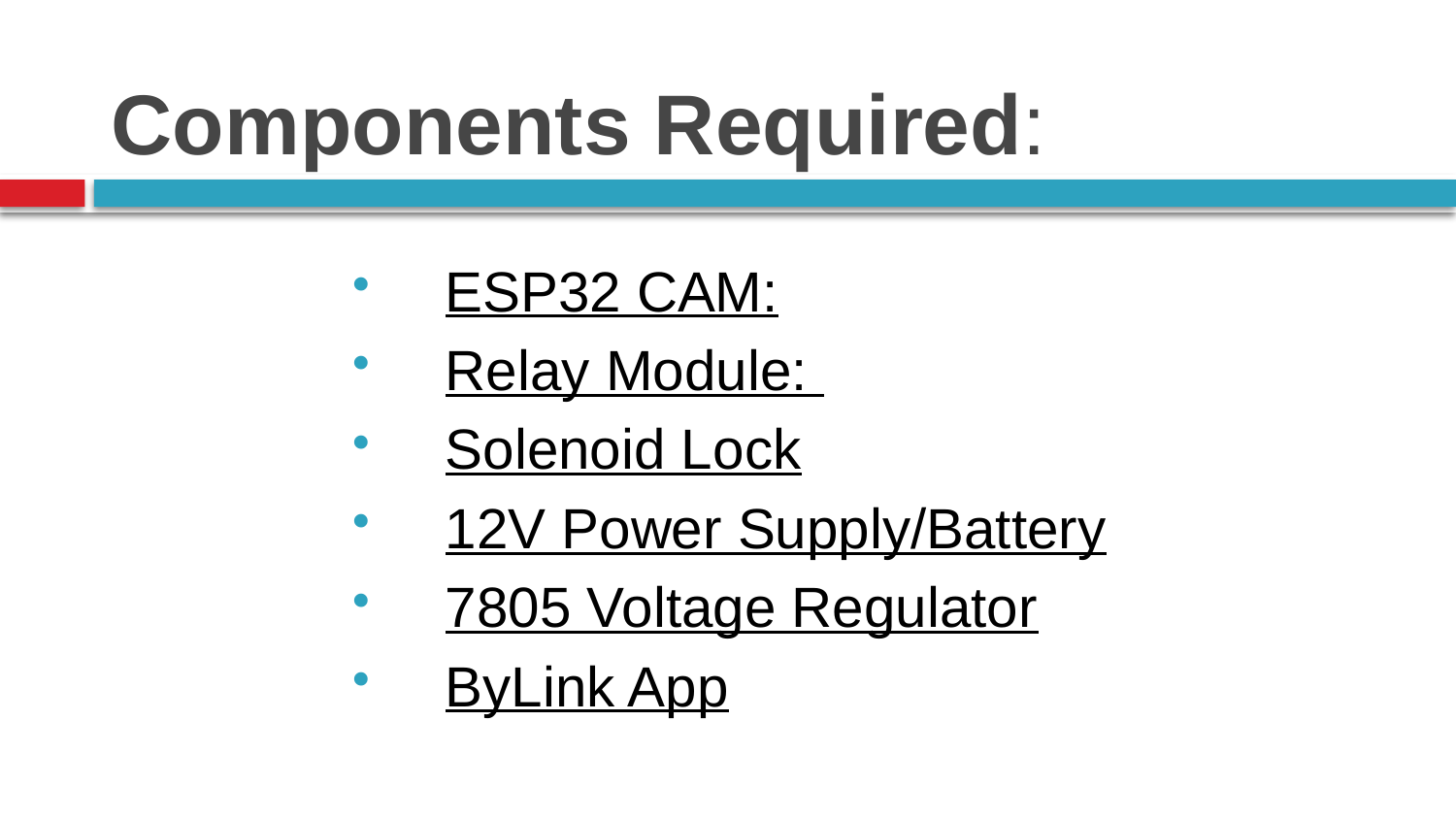

# Components Required:
ESP32 CAM:
Relay Module:
Solenoid Lock
12V Power Supply/Battery
7805 Voltage Regulator
ByLink App